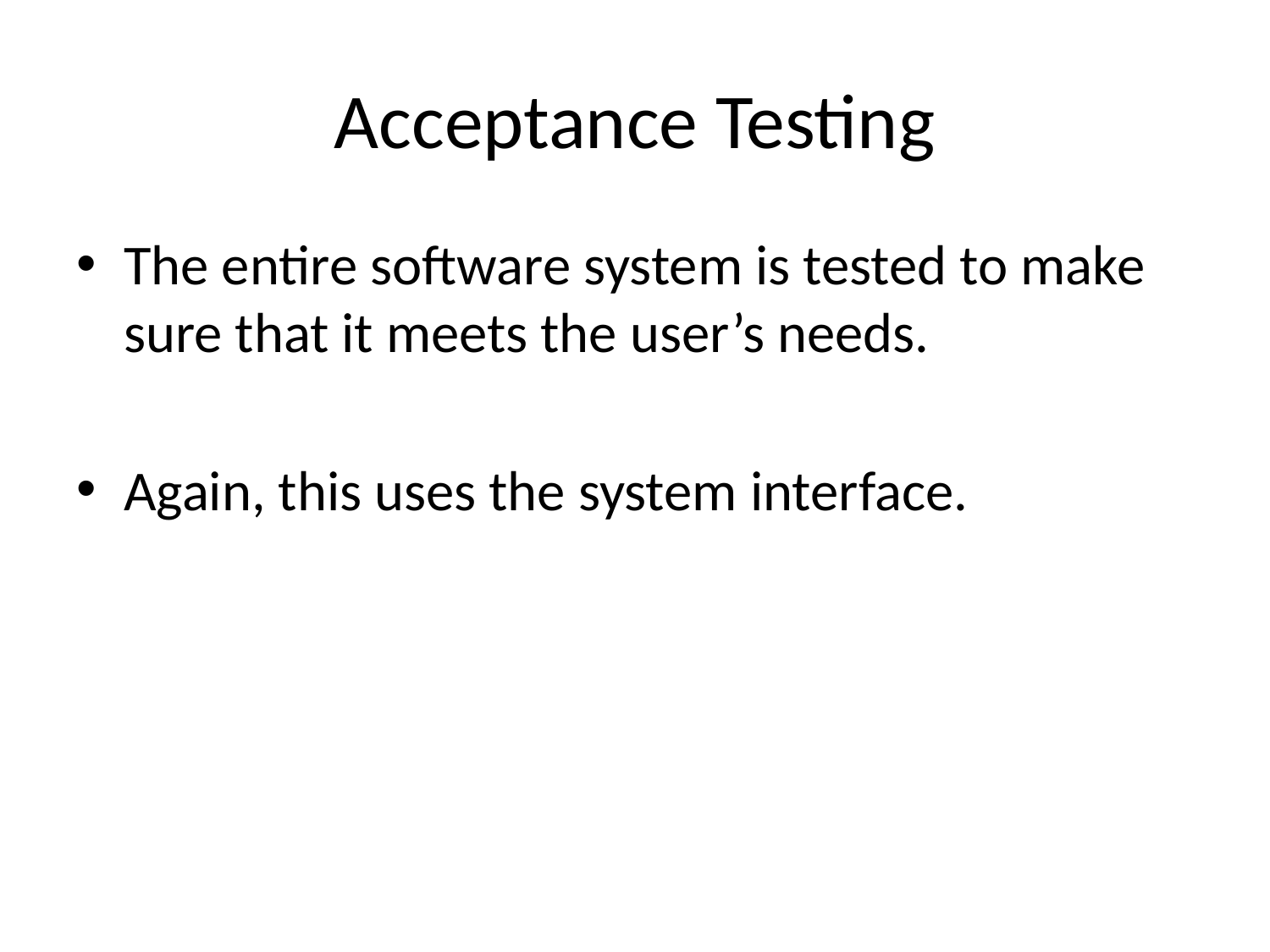

# Acceptance Testing
The entire software system is tested to make sure that it meets the user’s needs.

Again, this uses the system interface.